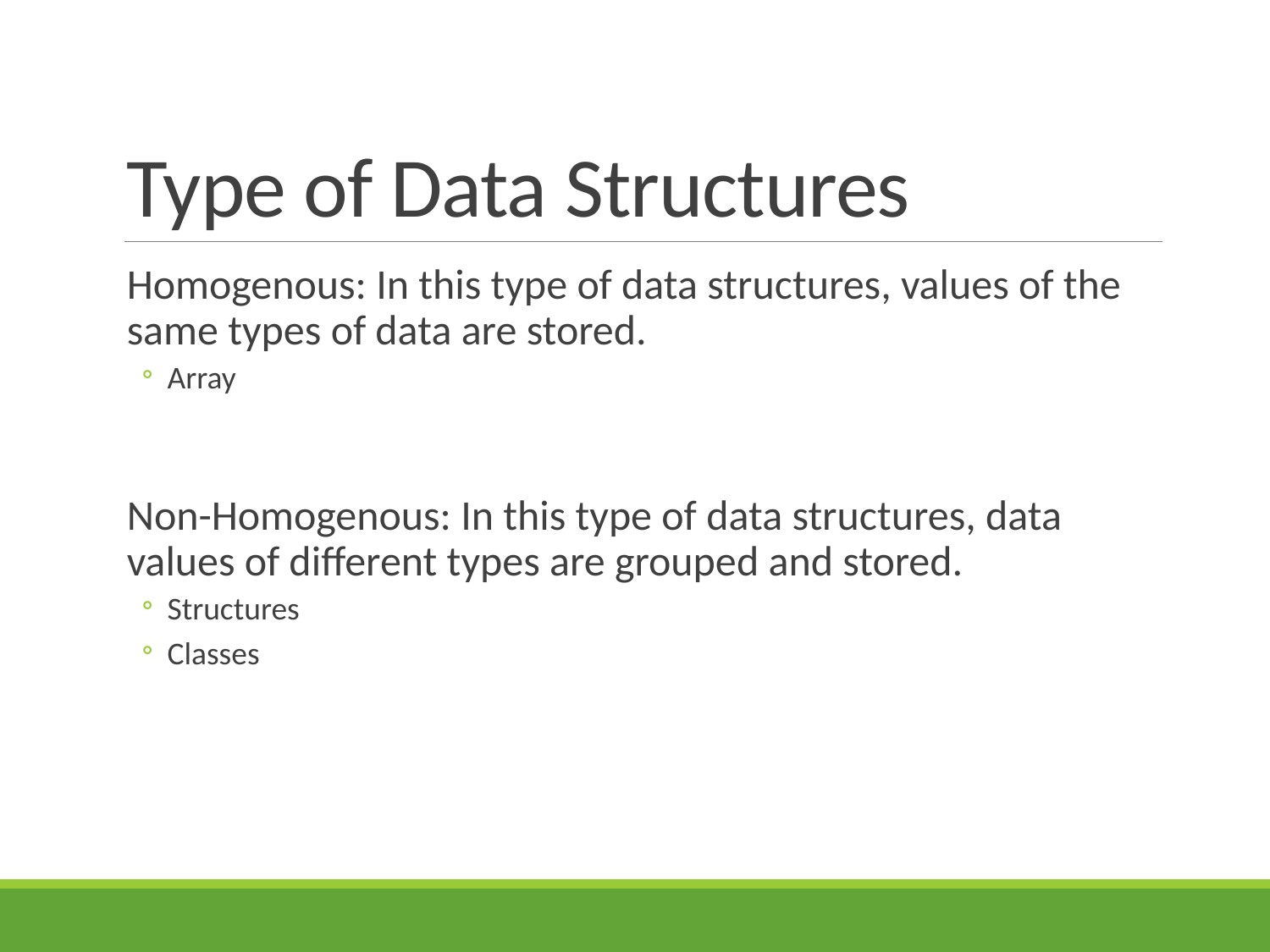

# Type of Data Structures
Homogenous: In this type of data structures, values of the same types of data are stored.
Array

Non-Homogenous: In this type of data structures, data values of different types are grouped and stored.
Structures
Classes